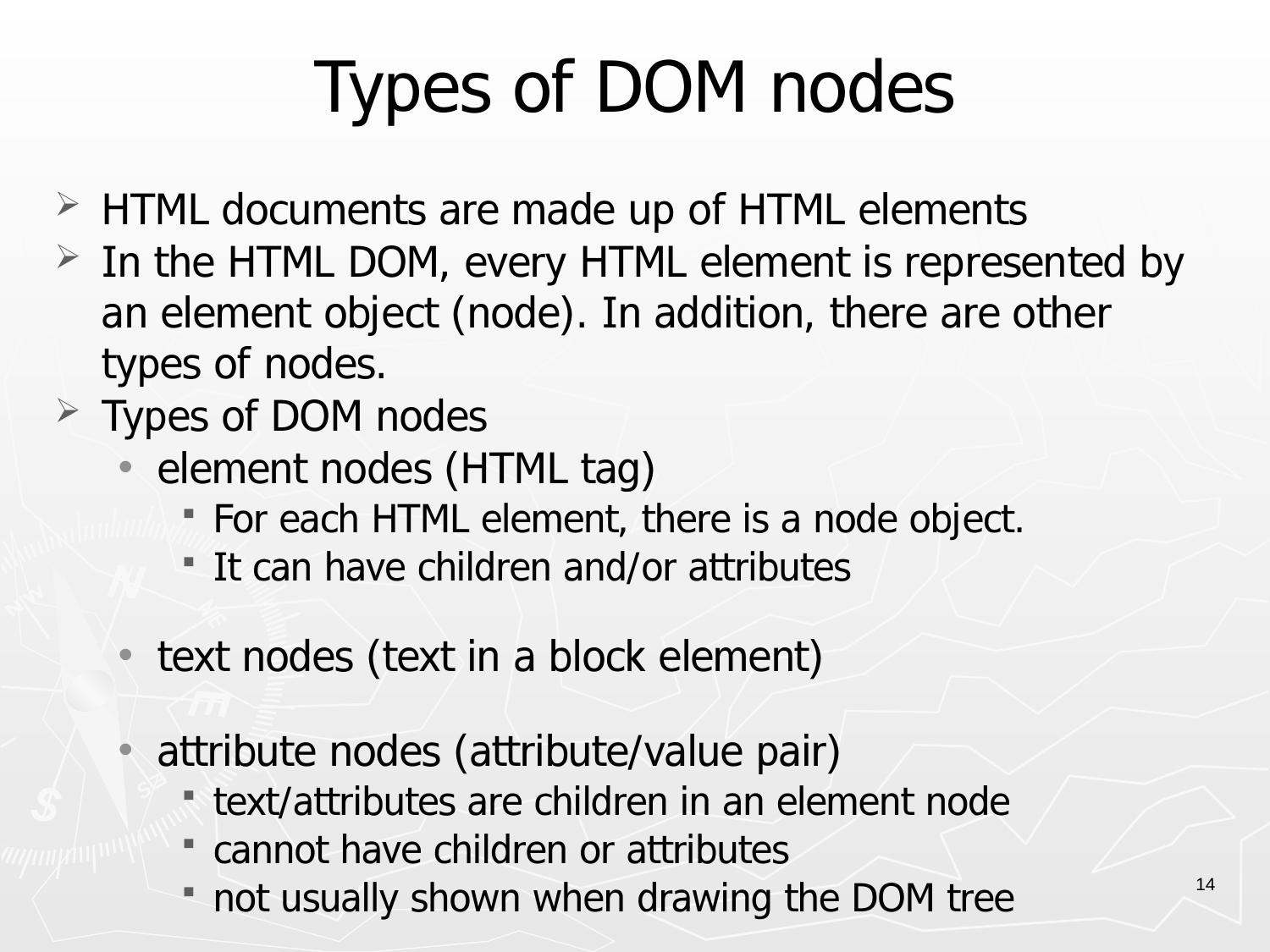

# Types of DOM nodes
HTML documents are made up of HTML elements
In the HTML DOM, every HTML element is represented by an element object (node). In addition, there are other types of nodes.
Types of DOM nodes
element nodes (HTML tag)
For each HTML element, there is a node object.
It can have children and/or attributes

text nodes (text in a block element)

attribute nodes (attribute/value pair)
text/attributes are children in an element node
cannot have children or attributes
not usually shown when drawing the DOM tree

14